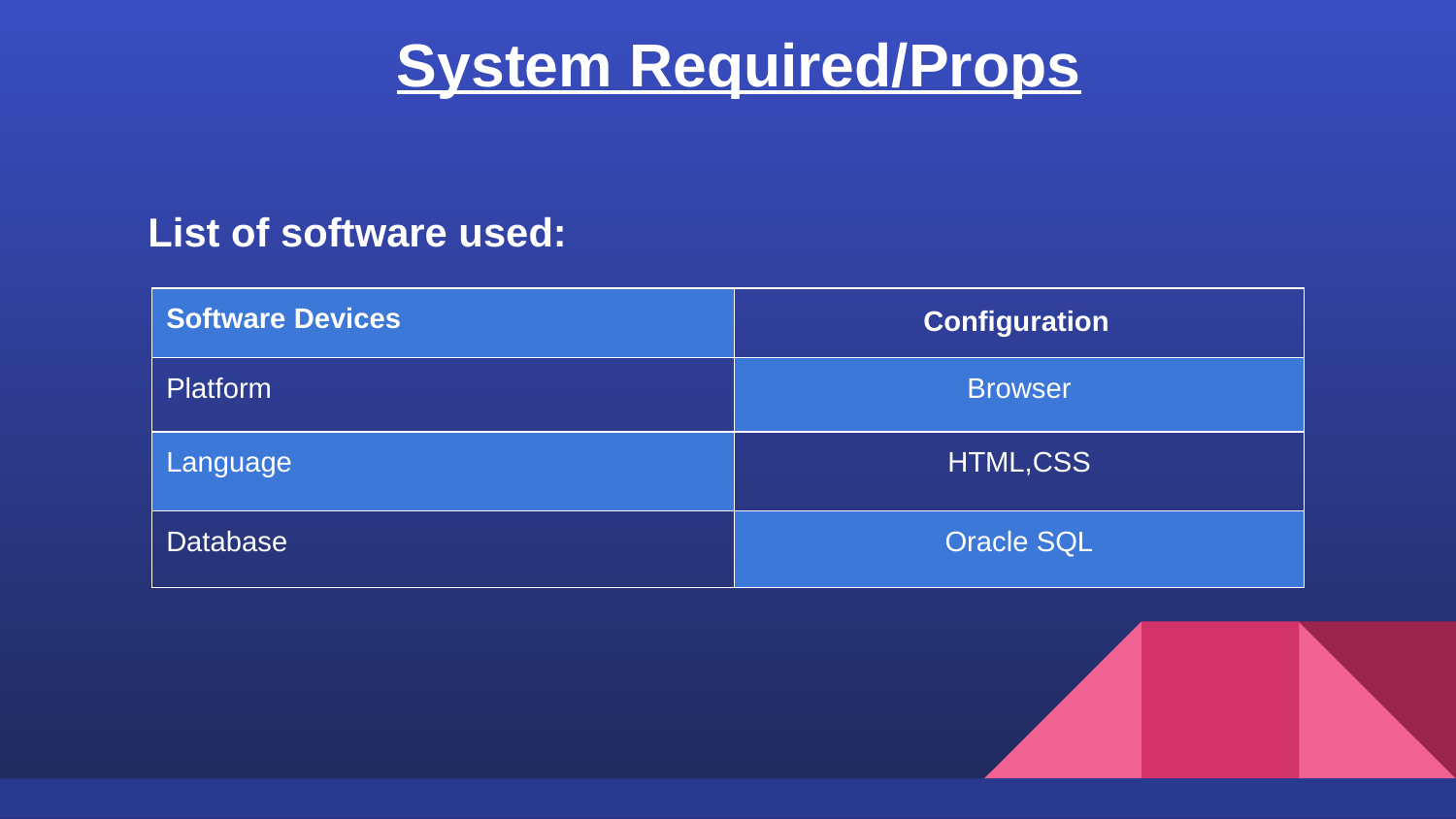

# System Required/Props
List of software used:

| Software Devices |  |
| --- | --- |
| Platform | Browser |
| Language | HTML,CSS |
| Database | Oracle SQL |
Configuration